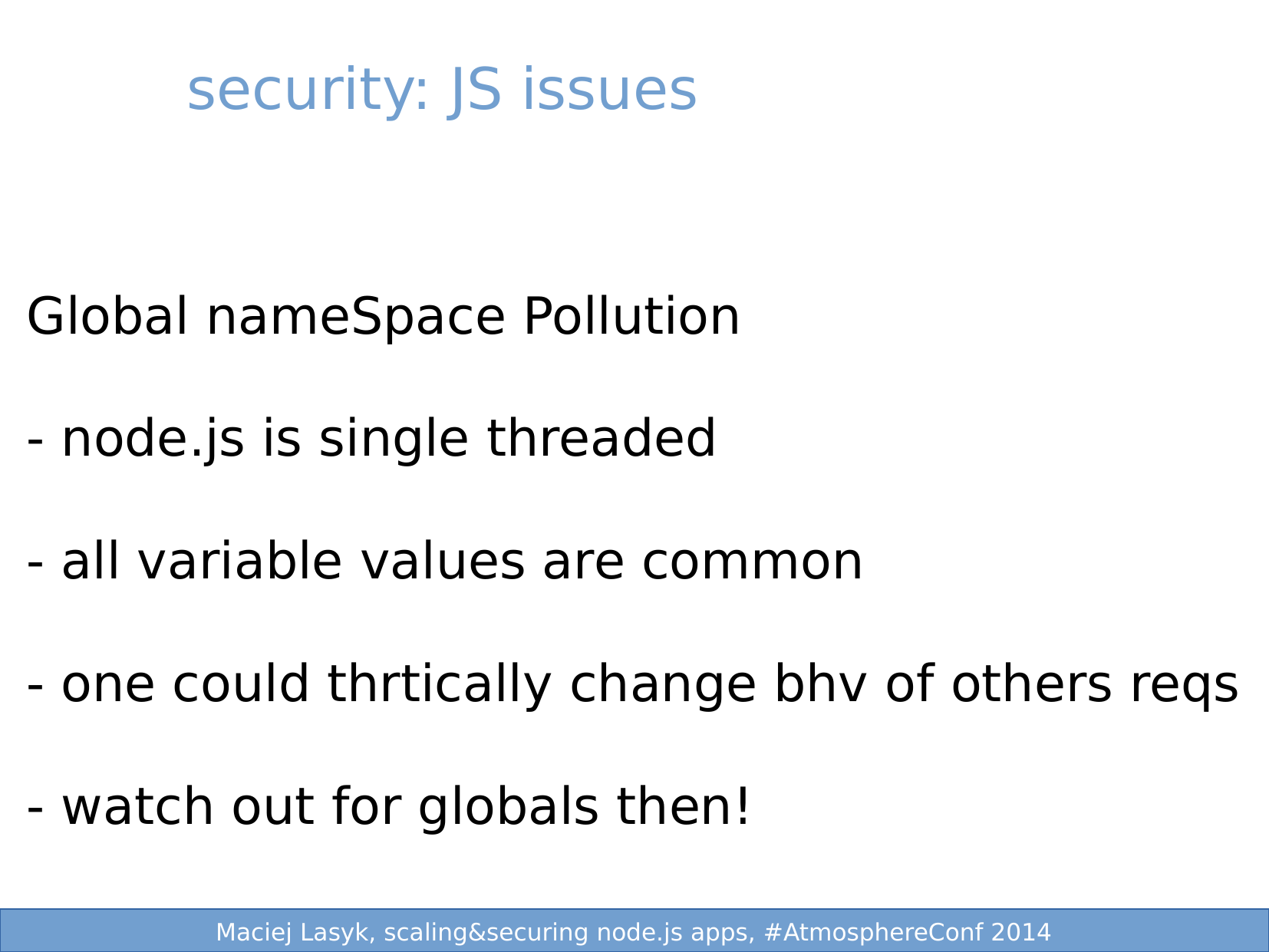

security: JS issues
Global nameSpace Pollution
- node.js is single threaded
- all variable values are common
- one could thrtically change bhv of others reqs
- watch out for globals then!

 3/25
 1/25

Maciej Lasyk, Ganglia & Nagios
Maciej Lasyk, node.js security
Maciej Lasyk, node.js security
Maciej Lasyk, scaling&securing node.js apps, #AtmosphereConf 2014
Maciej Lasyk, scaling&securing node.js apps